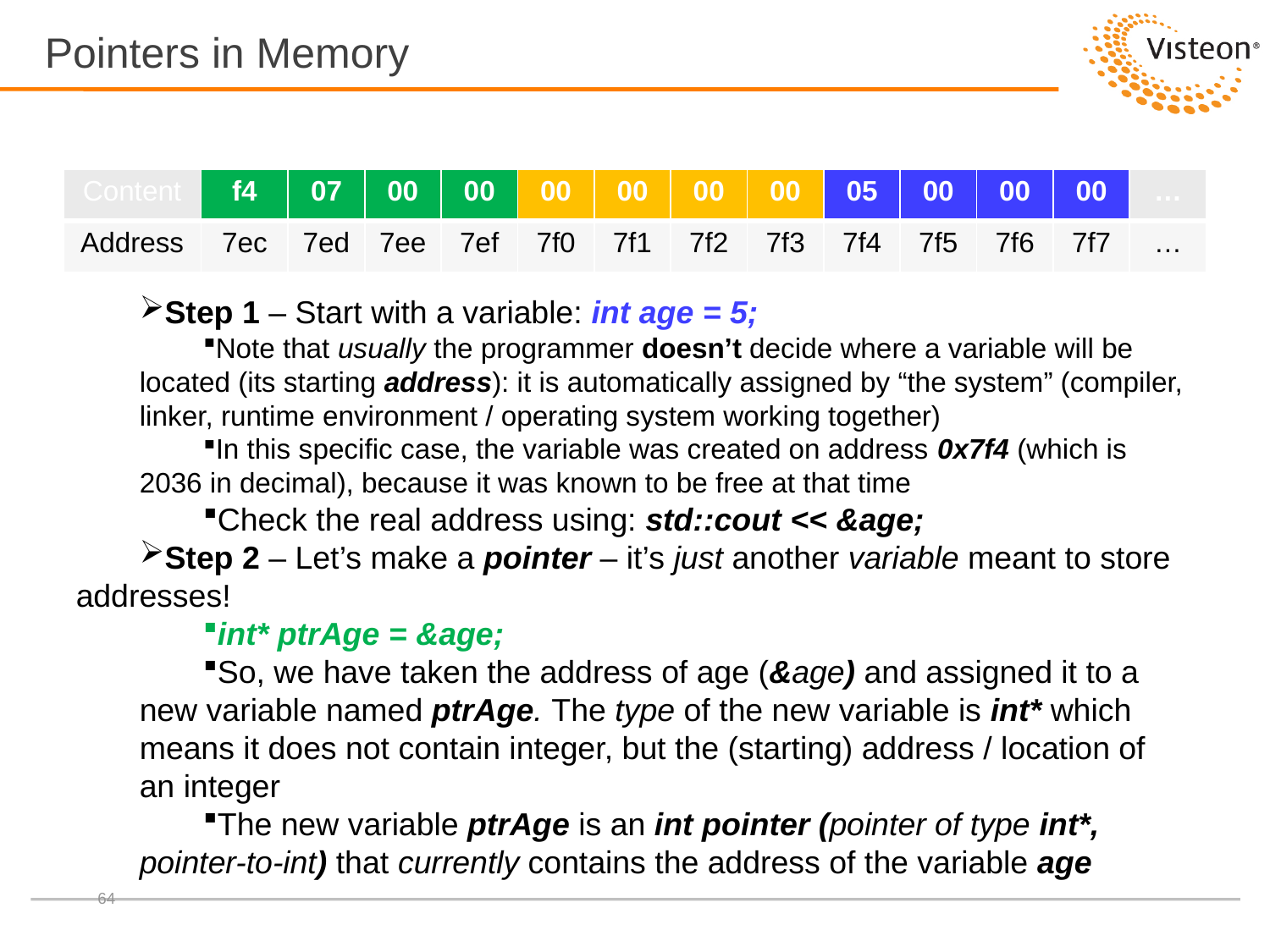

# Pointers in Memory
| Content | f4 | 07 | 00 | 00 | 00 | 00 | 00 | 00 | 05 | 00 | 00 | 00 | … |
| --- | --- | --- | --- | --- | --- | --- | --- | --- | --- | --- | --- | --- | --- |
| Address | 7ec | 7ed | 7ee | 7ef | 7f0 | 7f1 | 7f2 | 7f3 | 7f4 | 7f5 | 7f6 | 7f7 | … |
Step 1 – Start with a variable: int age = 5;
Note that usually the programmer doesn’t decide where a variable will be located (its starting address): it is automatically assigned by “the system” (compiler, linker, runtime environment / operating system working together)
In this specific case, the variable was created on address 0x7f4 (which is 2036 in decimal), because it was known to be free at that time
Check the real address using: std::cout << &age;
Step 2 – Let’s make a pointer – it’s just another variable meant to store addresses!
int* ptrAge = &age;
So, we have taken the address of age (&age) and assigned it to a new variable named ptrAge. The type of the new variable is int* which means it does not contain integer, but the (starting) address / location of  an integer
The new variable ptrAge is an int pointer (pointer of type int*, pointer-to-int) that currently contains the address of the variable age
64